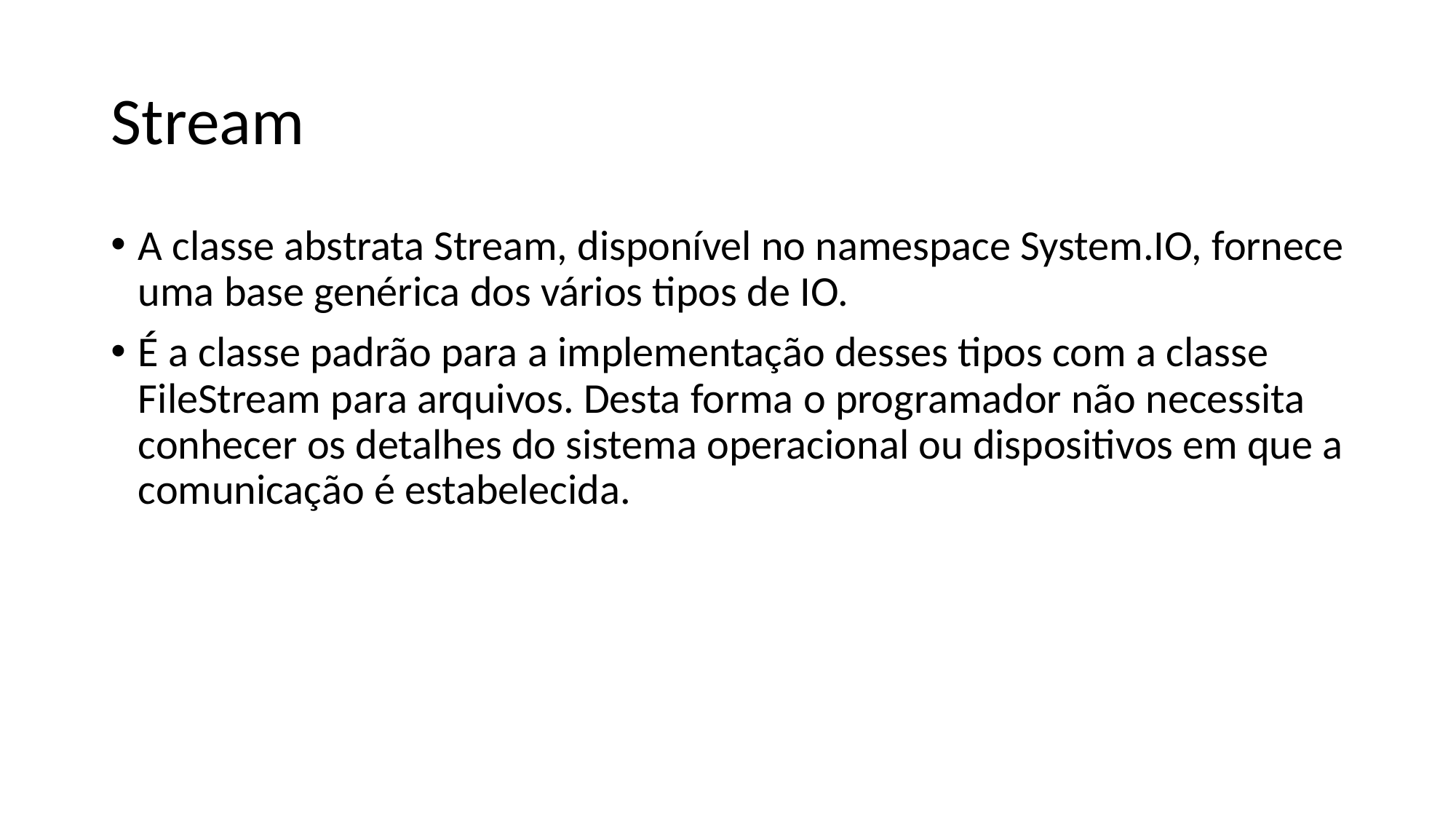

# Stream
A classe abstrata Stream, disponível no namespace System.IO, fornece uma base genérica dos vários tipos de IO.
É a classe padrão para a implementação desses tipos com a classe FileStream para arquivos. Desta forma o programador não necessita conhecer os detalhes do sistema operacional ou dispositivos em que a comunicação é estabelecida.